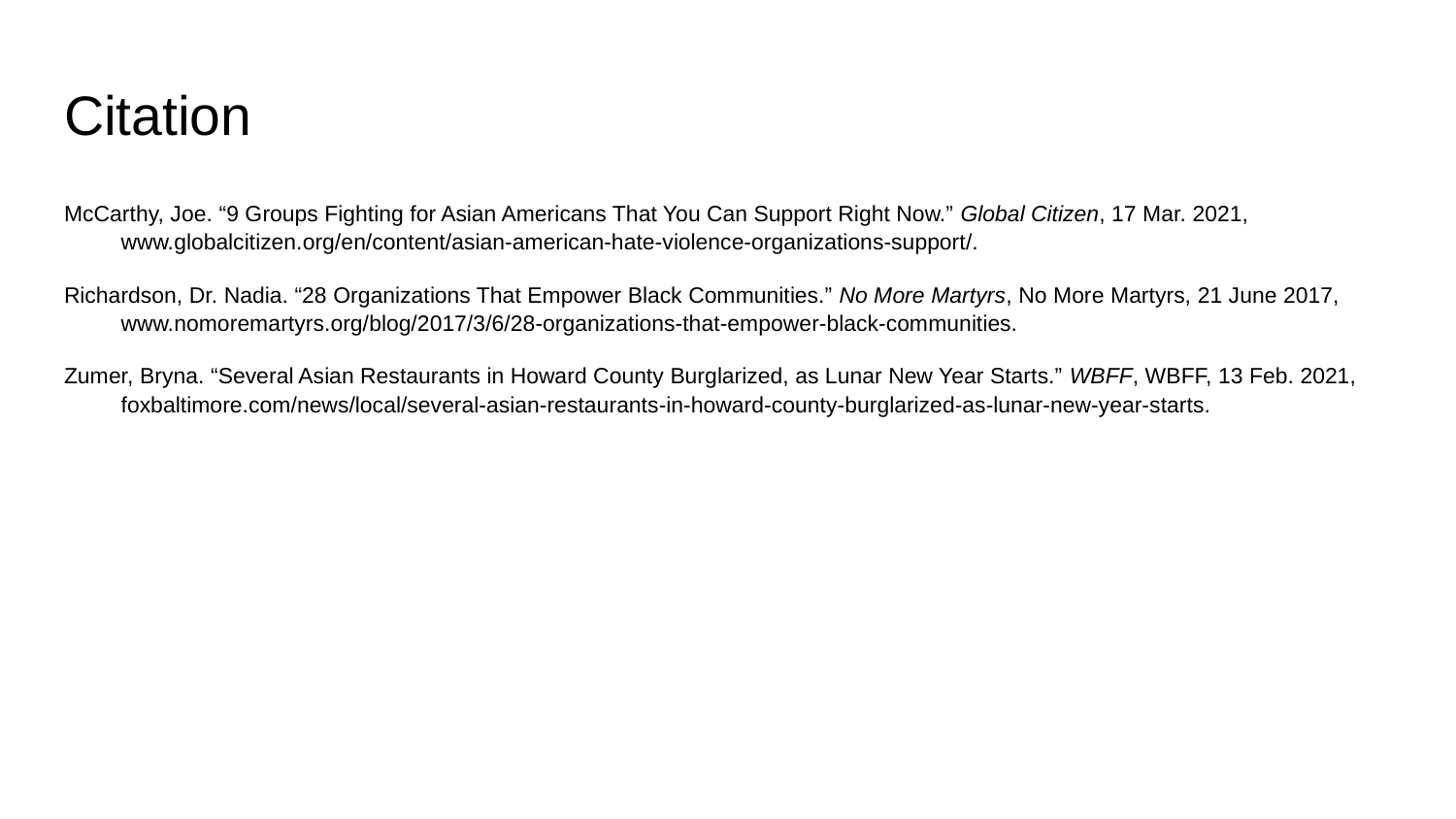

# Citation
McCarthy, Joe. “9 Groups Fighting for Asian Americans That You Can Support Right Now.” Global Citizen, 17 Mar. 2021, www.globalcitizen.org/en/content/asian-american-hate-violence-organizations-support/.
Richardson, Dr. Nadia. “28 Organizations That Empower Black Communities.” No More Martyrs, No More Martyrs, 21 June 2017, www.nomoremartyrs.org/blog/2017/3/6/28-organizations-that-empower-black-communities.
Zumer, Bryna. “Several Asian Restaurants in Howard County Burglarized, as Lunar New Year Starts.” WBFF, WBFF, 13 Feb. 2021, foxbaltimore.com/news/local/several-asian-restaurants-in-howard-county-burglarized-as-lunar-new-year-starts.